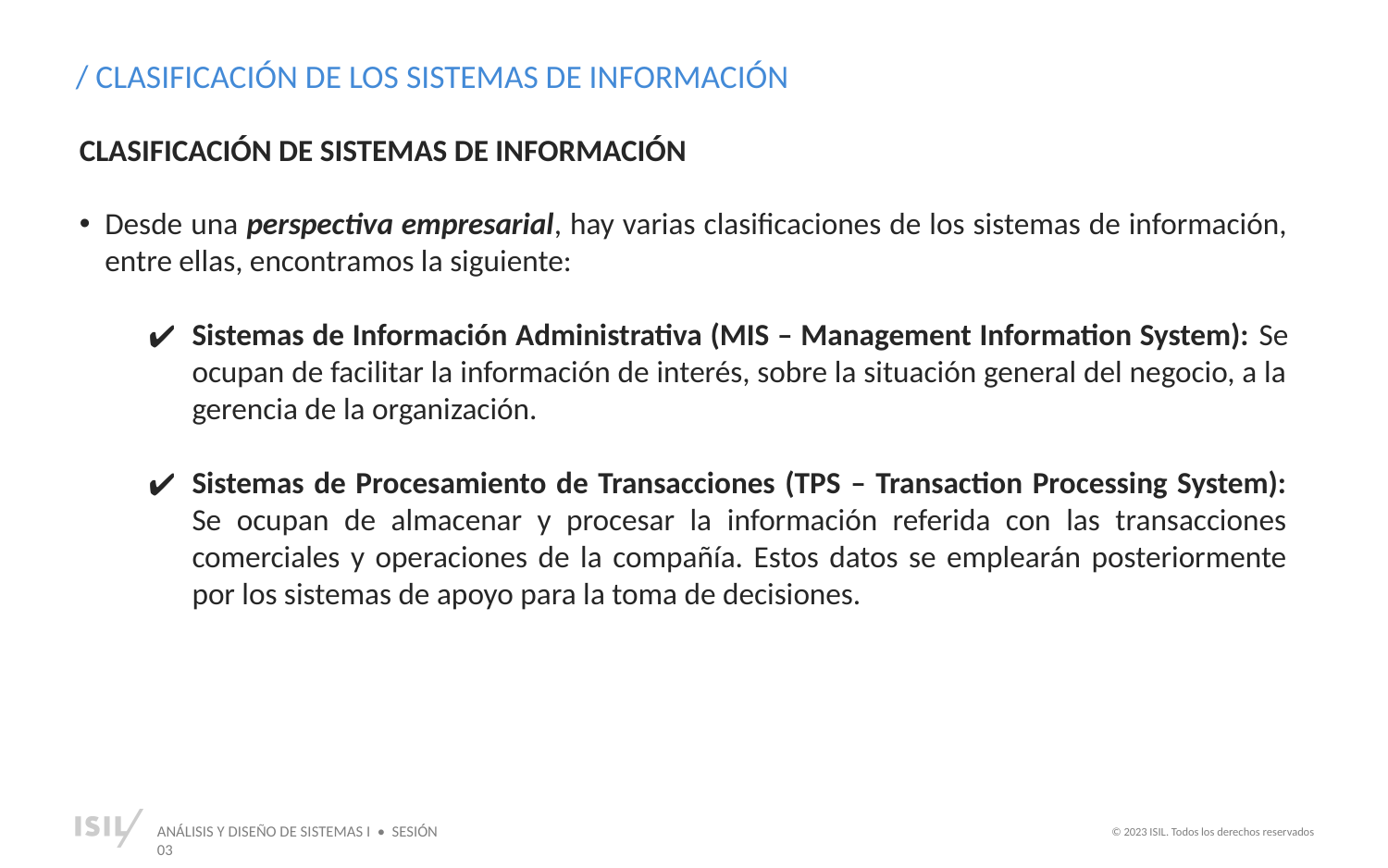

/ CLASIFICACIÓN DE LOS SISTEMAS DE INFORMACIÓN
CLASIFICACIÓN DE SISTEMAS DE INFORMACIÓN

Desde una perspectiva empresarial, hay varias clasificaciones de los sistemas de información, entre ellas, encontramos la siguiente:

Sistemas de Información Administrativa (MIS – Management Information System): Se ocupan de facilitar la información de interés, sobre la situación general del negocio, a la gerencia de la organización.

Sistemas de Procesamiento de Transacciones (TPS – Transaction Processing System): Se ocupan de almacenar y procesar la información referida con las transacciones comerciales y operaciones de la compañía. Estos datos se emplearán posteriormente por los sistemas de apoyo para la toma de decisiones.